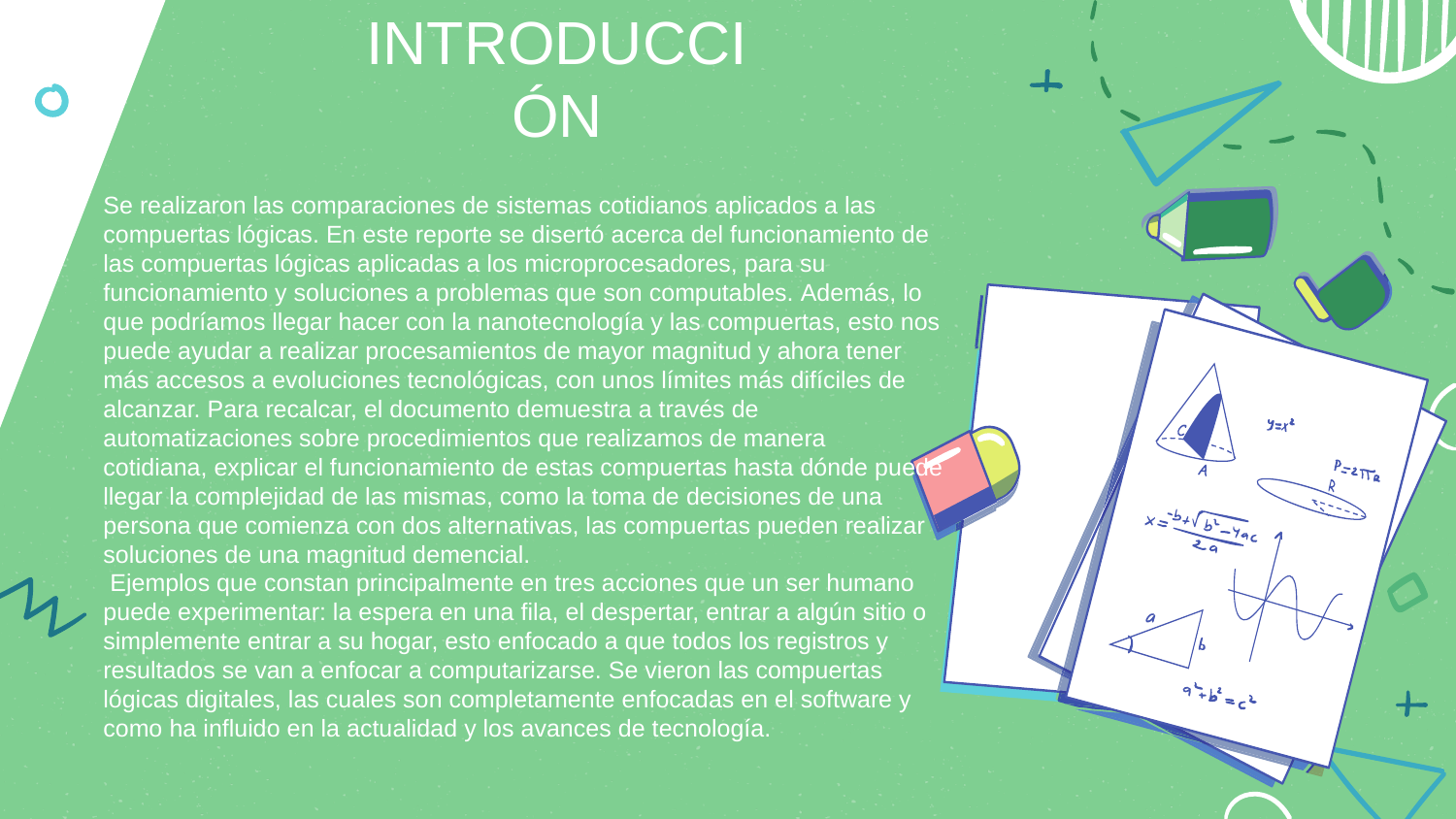

# INTRODUCCIÓN

Se realizaron las comparaciones de sistemas cotidianos aplicados a las compuertas lógicas. En este reporte se disertó acerca del funcionamiento de las compuertas lógicas aplicadas a los microprocesadores, para su funcionamiento y soluciones a problemas que son computables. Además, lo que podríamos llegar hacer con la nanotecnología y las compuertas, esto nos puede ayudar a realizar procesamientos de mayor magnitud y ahora tener más accesos a evoluciones tecnológicas, con unos límites más difíciles de alcanzar. Para recalcar, el documento demuestra a través de automatizaciones sobre procedimientos que realizamos de manera cotidiana, explicar el funcionamiento de estas compuertas hasta dónde puede llegar la complejidad de las mismas, como la toma de decisiones de una persona que comienza con dos alternativas, las compuertas pueden realizar soluciones de una magnitud demencial.
 Ejemplos que constan principalmente en tres acciones que un ser humano puede experimentar: la espera en una fila, el despertar, entrar a algún sitio o simplemente entrar a su hogar, esto enfocado a que todos los registros y resultados se van a enfocar a computarizarse. Se vieron las compuertas lógicas digitales, las cuales son completamente enfocadas en el software y como ha influido en la actualidad y los avances de tecnología.